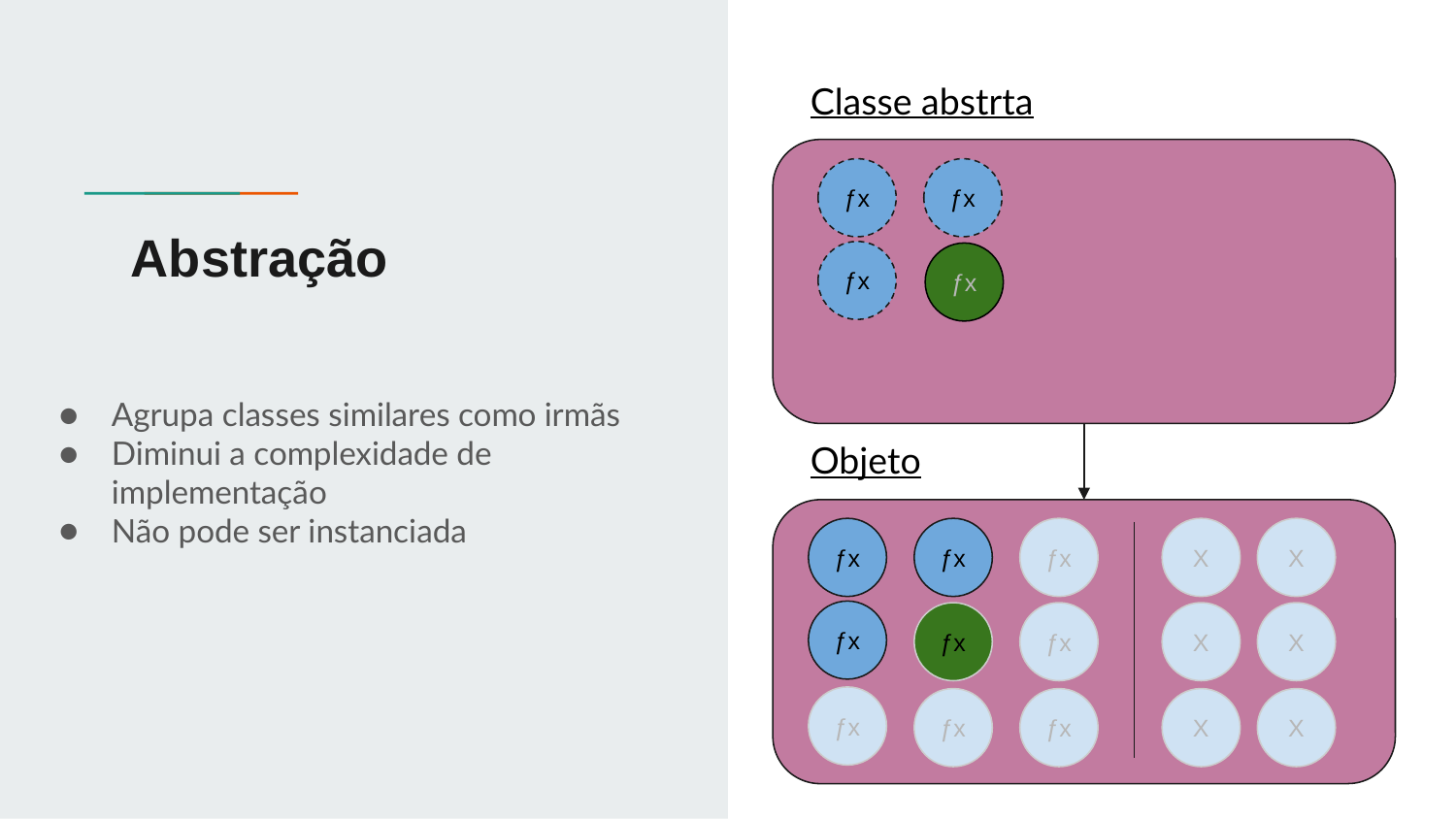

Classe abstrta

ƒx
ƒx
# Abstração
ƒx
ƒx
Agrupa classes similares como irmãs
Diminui a complexidade de implementação
Não pode ser instanciada

Objeto

ƒx
ƒx
ƒx
X
X
ƒx
ƒx
ƒx
X
X
ƒx
ƒx
ƒx
X
X